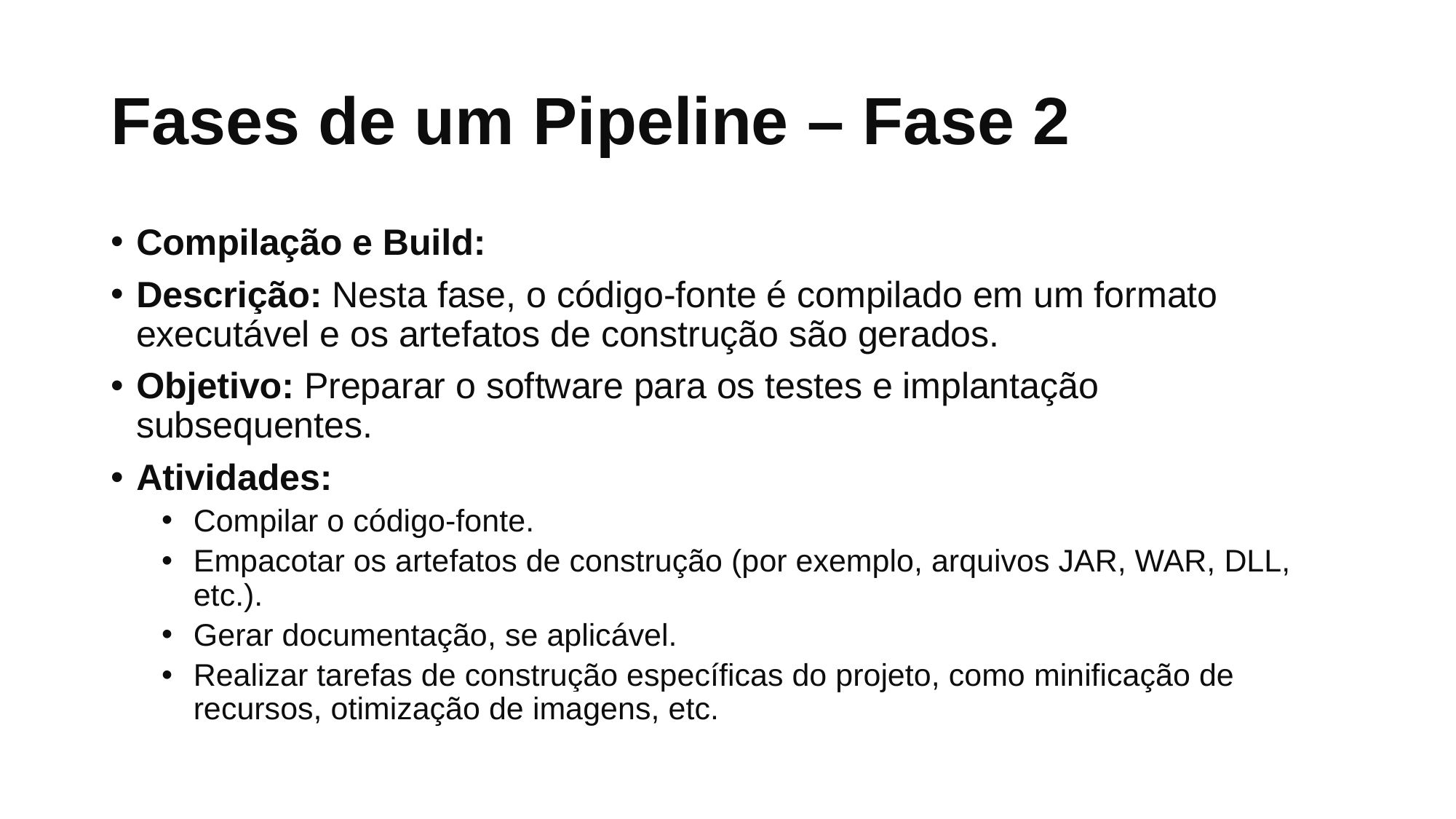

# Fases de um Pipeline – Fase 2
Compilação e Build:
Descrição: Nesta fase, o código-fonte é compilado em um formato executável e os artefatos de construção são gerados.
Objetivo: Preparar o software para os testes e implantação subsequentes.
Atividades:
Compilar o código-fonte.
Empacotar os artefatos de construção (por exemplo, arquivos JAR, WAR, DLL, etc.).
Gerar documentação, se aplicável.
Realizar tarefas de construção específicas do projeto, como minificação de recursos, otimização de imagens, etc.